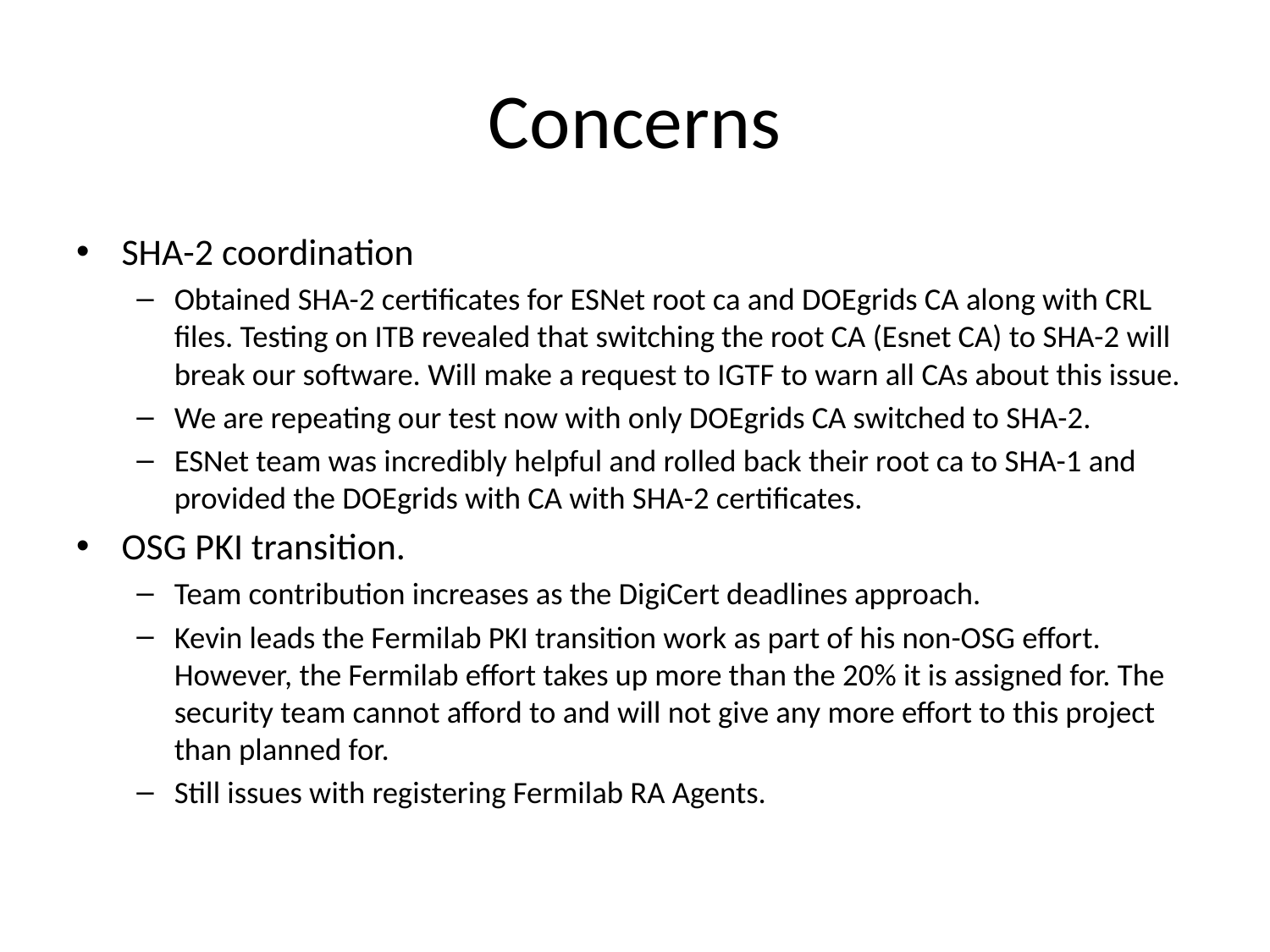

# Concerns
SHA-2 coordination
Obtained SHA-2 certificates for ESNet root ca and DOEgrids CA along with CRL files. Testing on ITB revealed that switching the root CA (Esnet CA) to SHA-2 will break our software. Will make a request to IGTF to warn all CAs about this issue.
We are repeating our test now with only DOEgrids CA switched to SHA-2.
ESNet team was incredibly helpful and rolled back their root ca to SHA-1 and provided the DOEgrids with CA with SHA-2 certificates.
OSG PKI transition.
Team contribution increases as the DigiCert deadlines approach.
Kevin leads the Fermilab PKI transition work as part of his non-OSG effort. However, the Fermilab effort takes up more than the 20% it is assigned for. The security team cannot afford to and will not give any more effort to this project than planned for.
Still issues with registering Fermilab RA Agents.